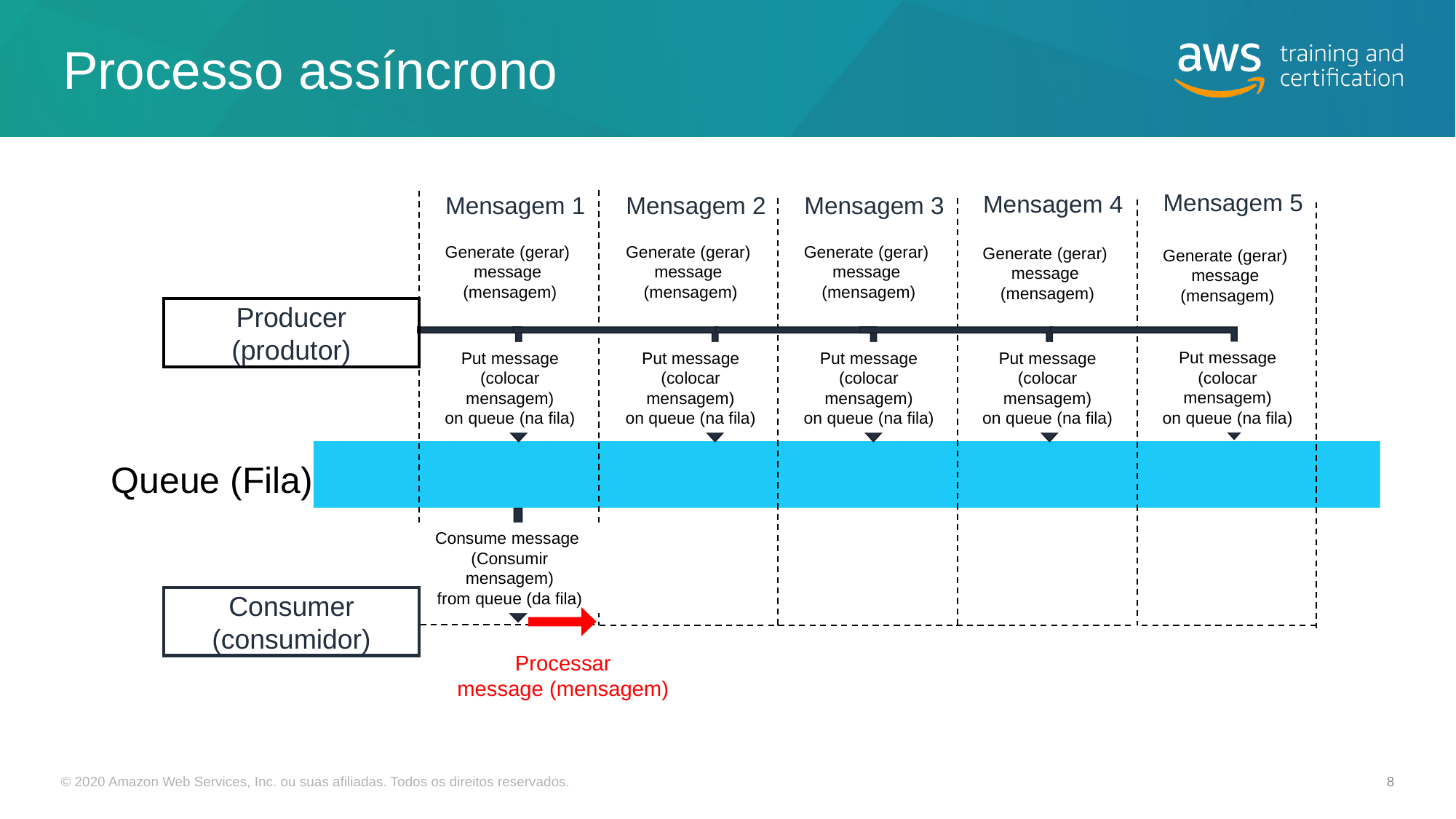

# Processo assíncrono
Mensagem 5
Generate (gerar)
message
(mensagem)

Put message (colocar mensagem)
on queue (na fila)
Mensagem 4
Generate (gerar)
message
(mensagem)

Put message (colocar mensagem)
on queue (na fila)
Mensagem 1
Generate (gerar)
message
(mensagem)

Put message (colocar mensagem)
on queue (na fila)
Mensagem 2
Generate (gerar)
message
(mensagem)

Put message (colocar mensagem)
on queue (na fila)
Mensagem 3
Generate (gerar)
message
(mensagem)

Put message (colocar mensagem)
on queue (na fila)
Producer (produtor)

Queue (Fila)

Consume message
(Consumir mensagem)
from queue (da fila)
Consumer (consumidor)

Processar
message (mensagem)
© 2020 Amazon Web Services, Inc. ou suas afiliadas. Todos os direitos reservados.
8